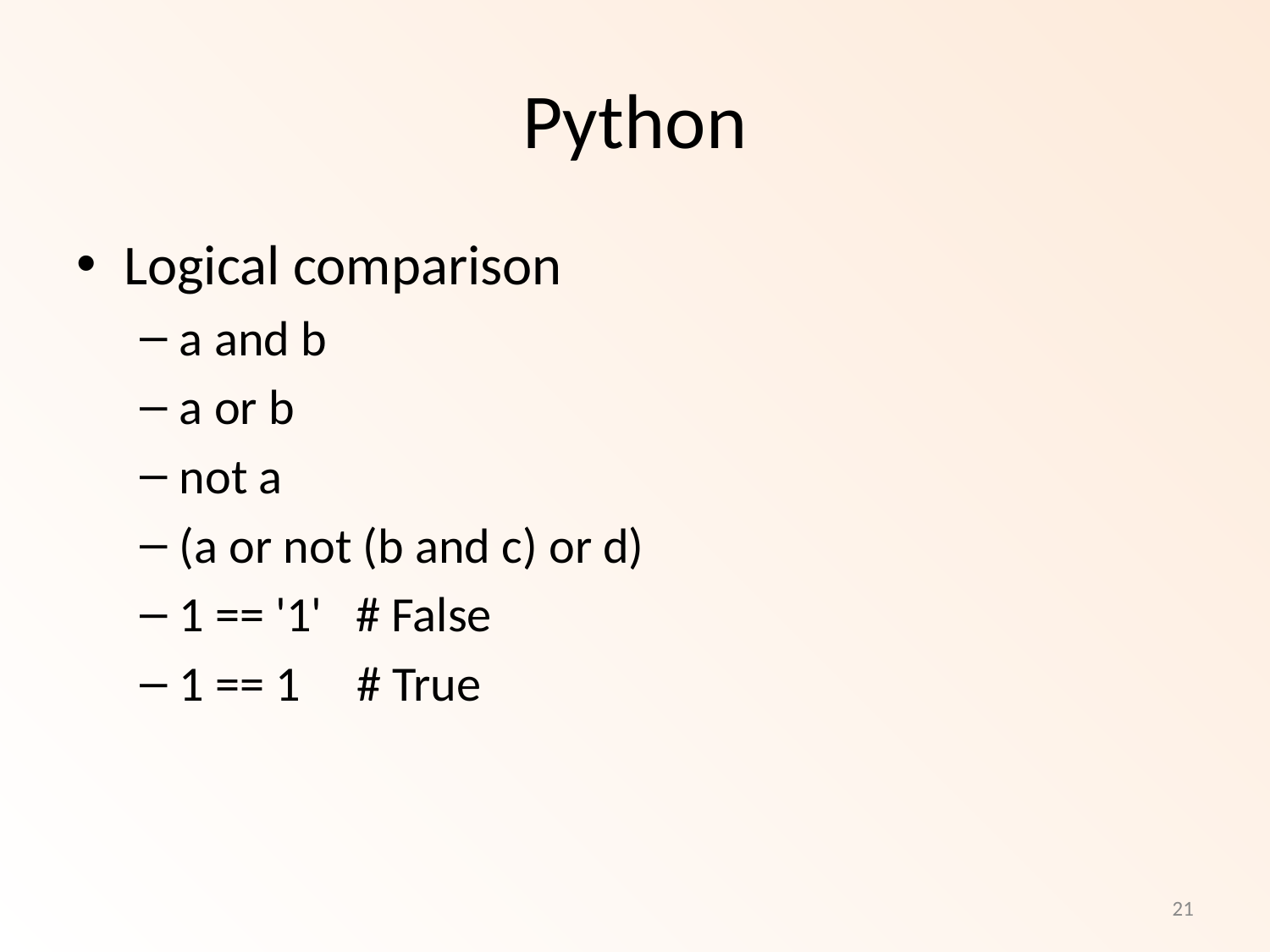

# Python
Logical comparison
a and b
a or b
not a
(a or not (b and c) or d)
1 == '1'   # False
1 == 1     # True
21